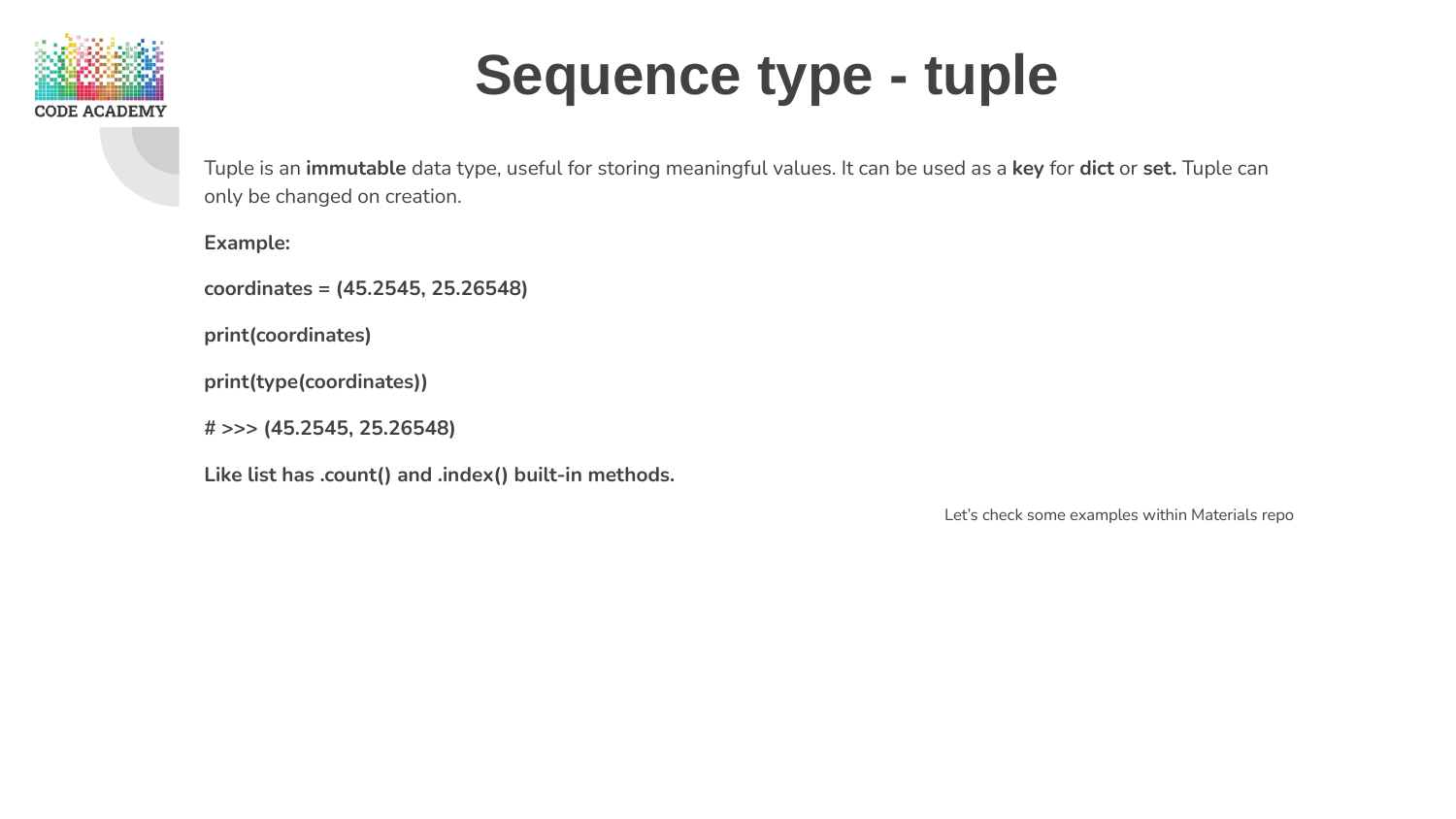

# Sequence type - tuple
Tuple is an immutable data type, useful for storing meaningful values. It can be used as a key for dict or set. Tuple can only be changed on creation.
Example:
coordinates = (45.2545, 25.26548)
print(coordinates)
print(type(coordinates))
# >>> (45.2545, 25.26548)
Like list has .count() and .index() built-in methods.
Let’s check some examples within Materials repo